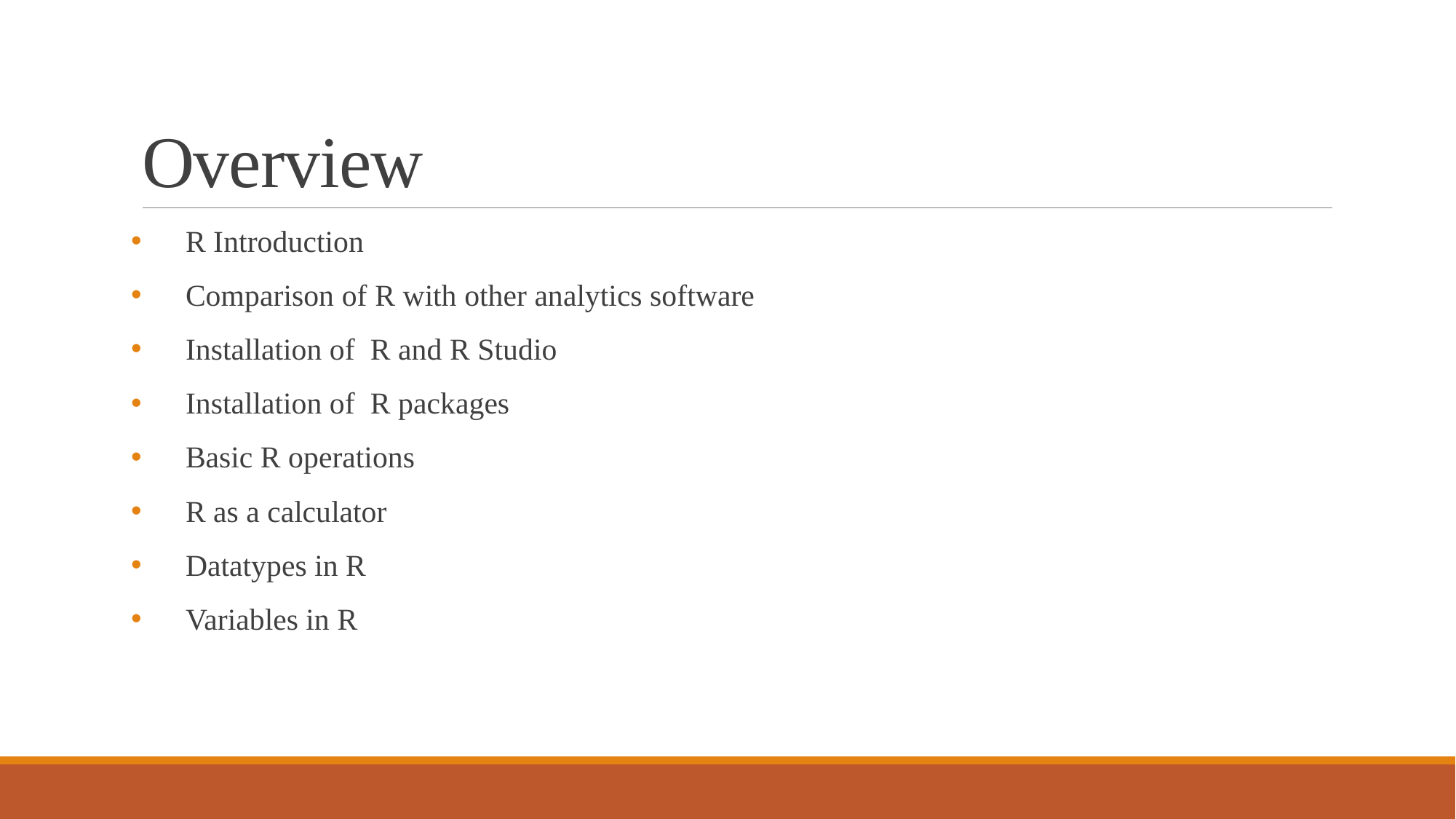

# Overview
R Introduction
Comparison of R with other analytics software
Installation of  R and R Studio
Installation of  R packages
Basic R operations
R as a calculator
Datatypes in R
Variables in R